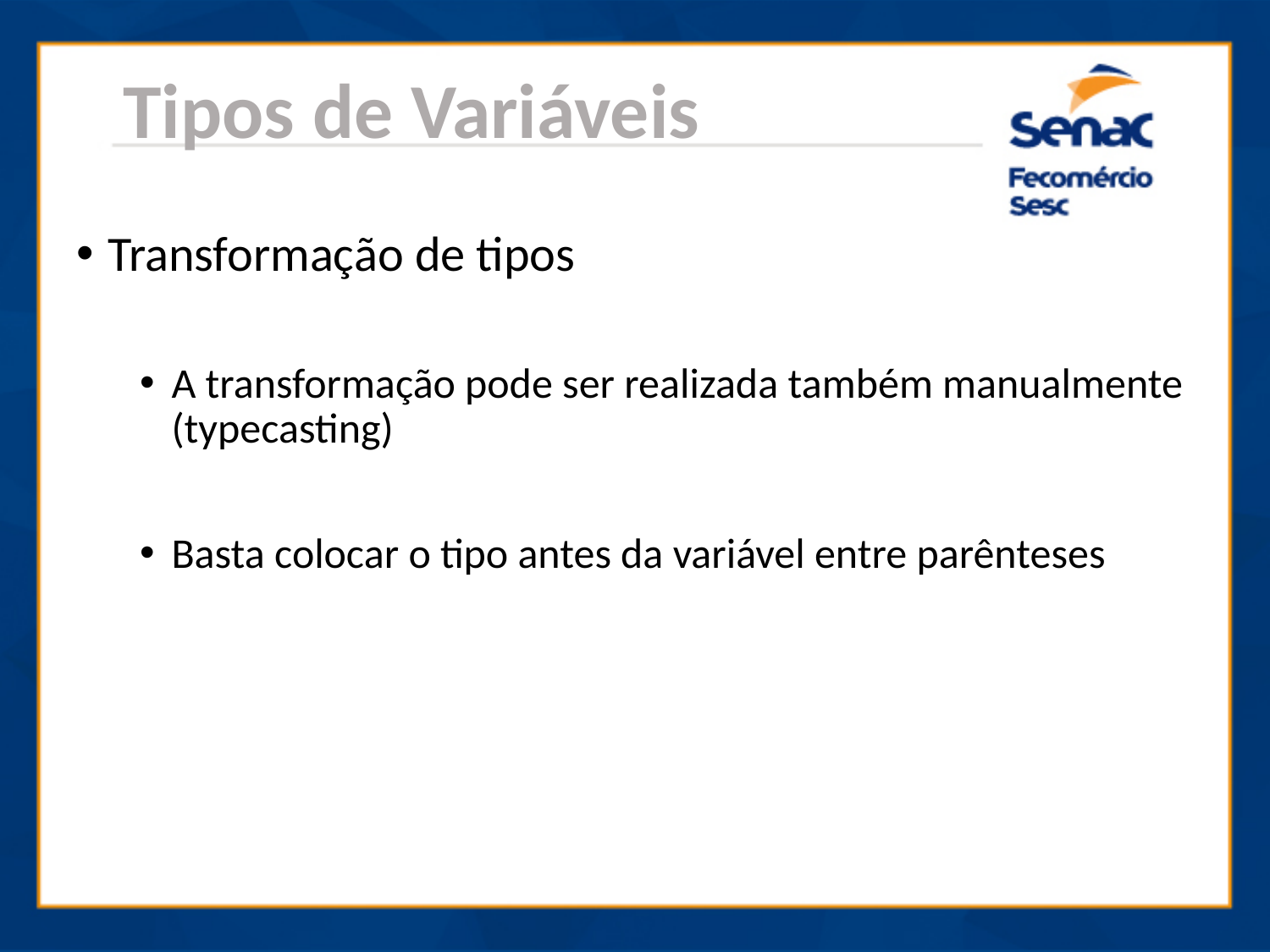

Tipos de Variáveis
Transformação de tipos

A transformação pode ser realizada também manualmente (typecasting)

Basta colocar o tipo antes da variável entre parênteses